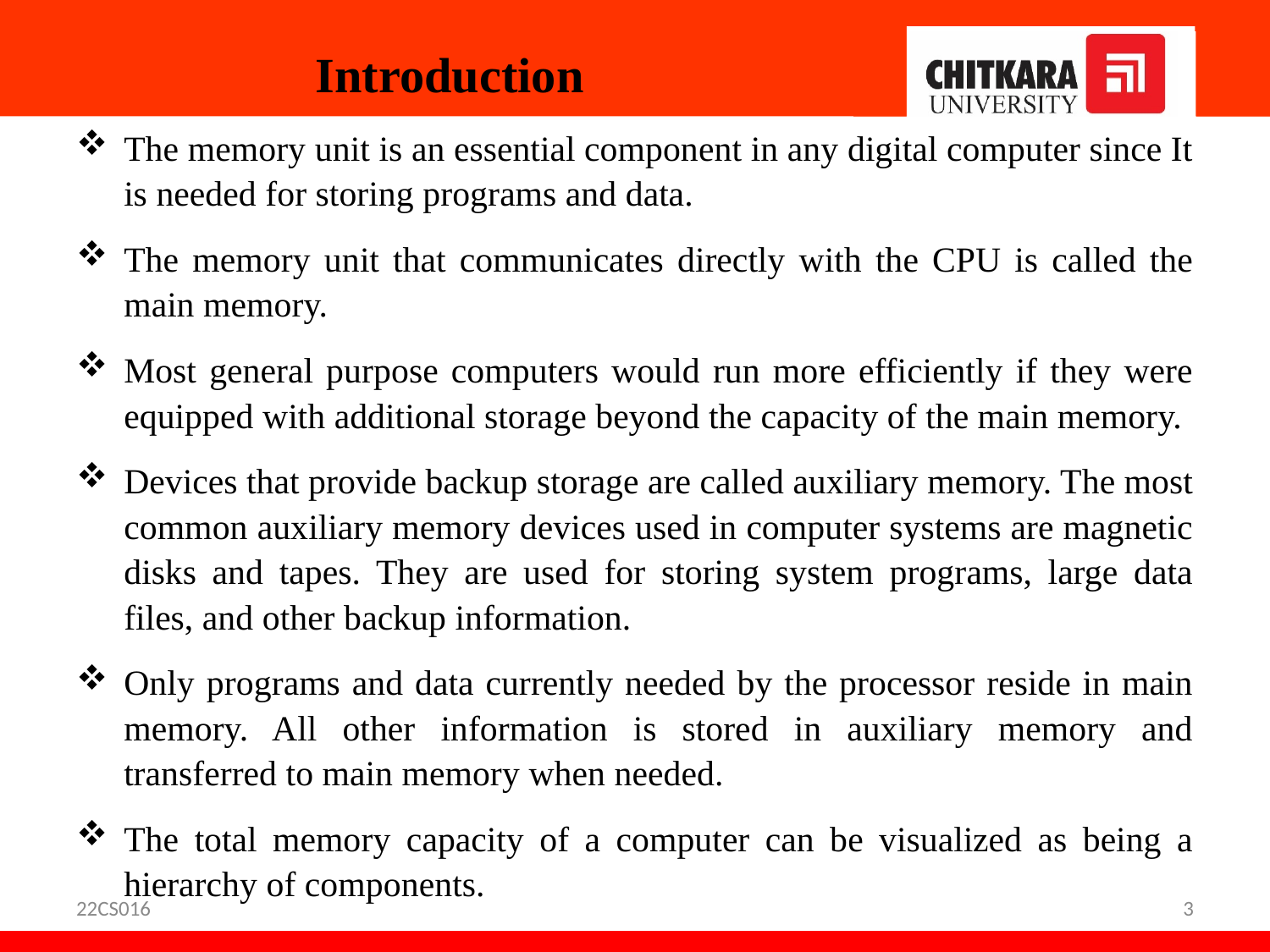

# Introduction
The memory unit is an essential component in any digital computer since It is needed for storing programs and data.
The memory unit that communicates directly with the CPU is called the main memory.
Most general purpose computers would run more efficiently if they were equipped with additional storage beyond the capacity of the main memory.
Devices that provide backup storage are called auxiliary memory. The most common auxiliary memory devices used in computer systems are magnetic disks and tapes. They are used for storing system programs, large data files, and other backup information.
Only pro­grams and data currently needed by the processor reside in main memory. All other information is stored in auxiliary memory and transferred to main memory when needed.
The total memory capacity of a computer can be visualized as being a hierarchy of components.
22CS016
3